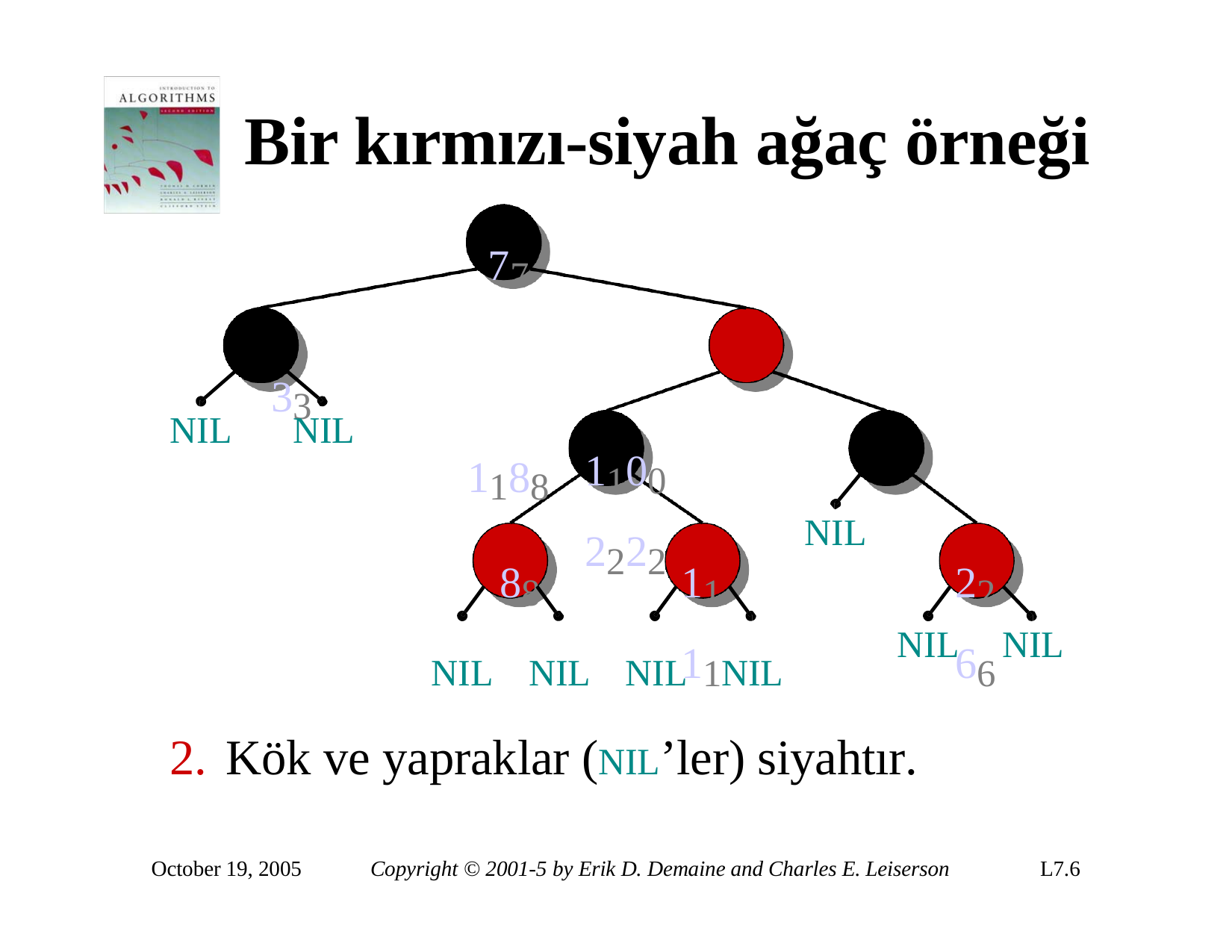

# Bir kırmızı-siyah ağaç örneği

77

33	1188

NIL	NIL
1100	2222
NIL
88

NIL	NIL	NIL	NIL
1111
2266
NIL	NIL
2. Kök ve yapraklar (NIL’ler) siyahtır.
October 19, 2005
Copyright © 2001-5 by Erik D. Demaine and Charles E. Leiserson
L7.6